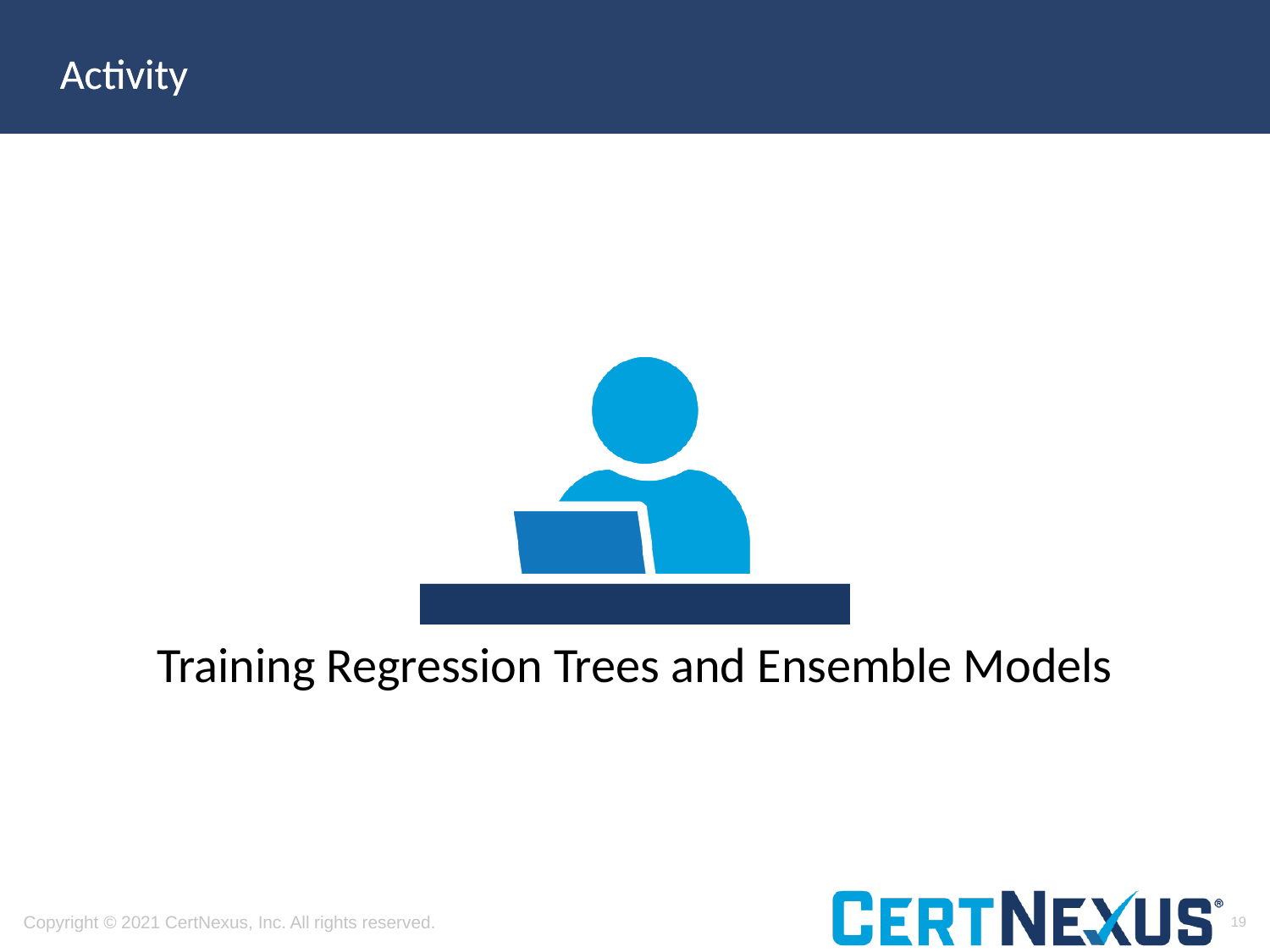

Training Regression Trees and Ensemble Models
19